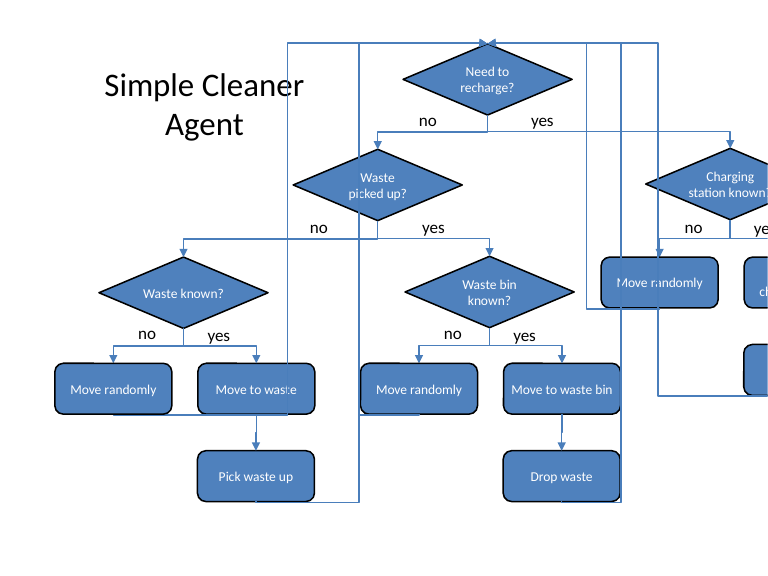

Need to recharge?
# Simple Cleaner Agent
yes
no
Charging station known?
Waste
picked up?
yes
no
no
yes
Waste bin known?
Waste known?
Move randomly
Move to
charging station
no
no
yes
yes
Recharge
Move randomly
Move to waste bin
Move randomly
Move to waste
Drop waste
Pick waste up